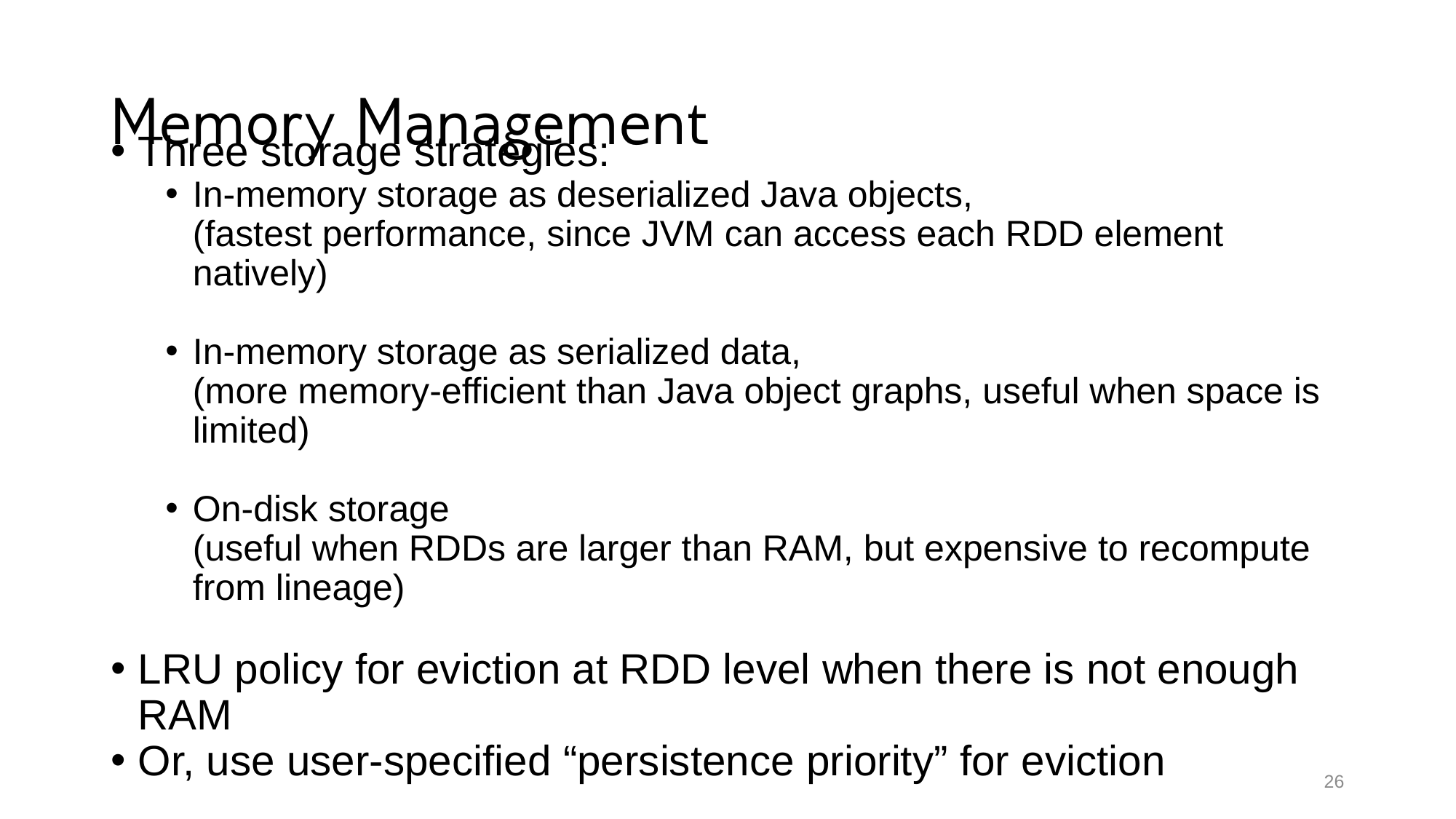

# Memory Management
Three storage strategies:
In-memory storage as deserialized Java objects,
(fastest performance, since JVM can access each RDD element natively)
In-memory storage as serialized data,
(more memory-efficient than Java object graphs, useful when space is limited)
On-disk storage
(useful when RDDs are larger than RAM, but expensive to recompute from lineage)
LRU policy for eviction at RDD level when there is not enough RAM
Or, use user-specified “persistence priority” for eviction

26